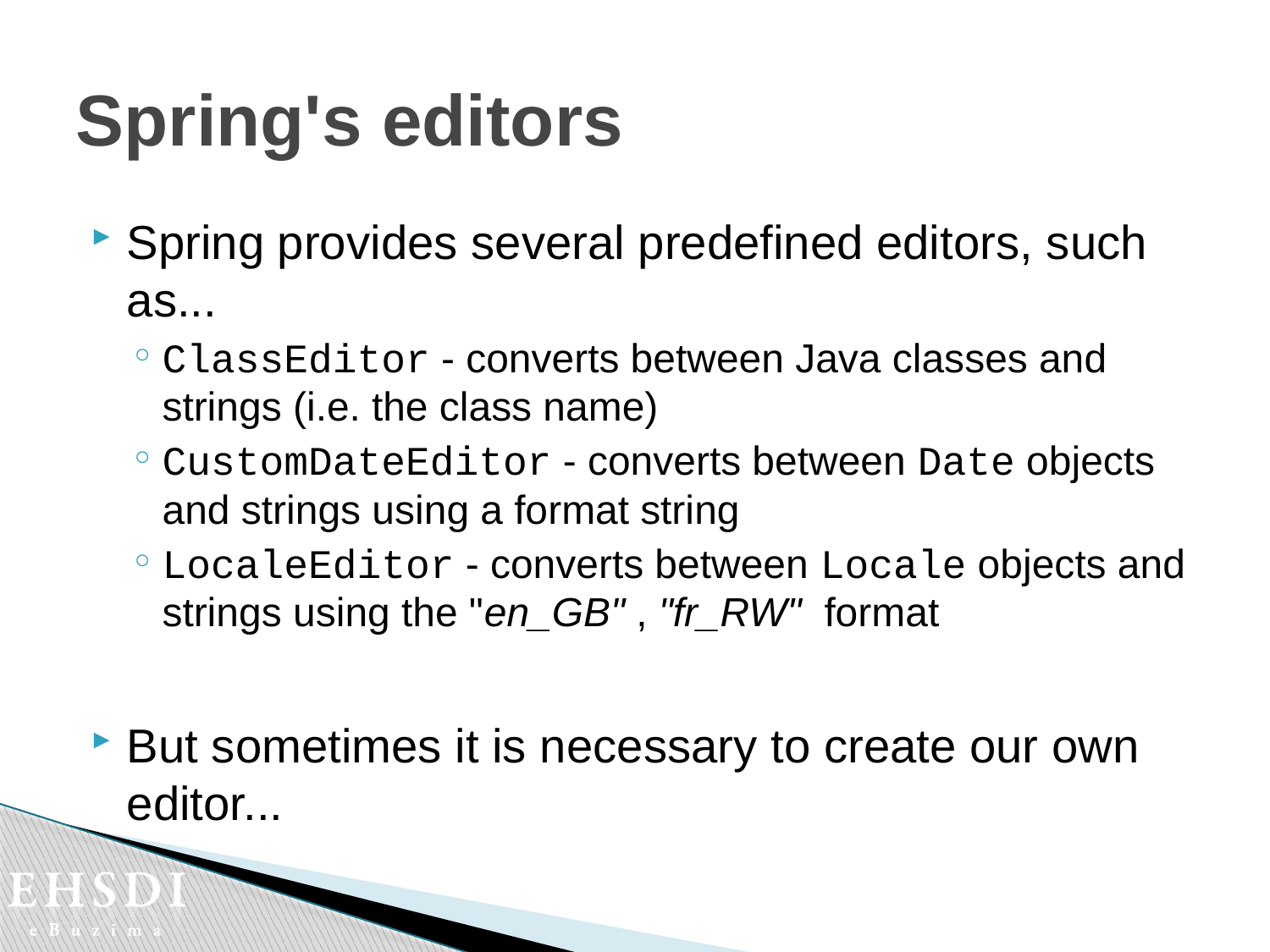

# Spring's editors
Spring provides several predefined editors, such as...
ClassEditor - converts between Java classes and strings (i.e. the class name)
CustomDateEditor - converts between Date objects and strings using a format string
LocaleEditor - converts between Locale objects and strings using the "en_GB" , "fr_RW"  format

But sometimes it is necessary to create our own editor...